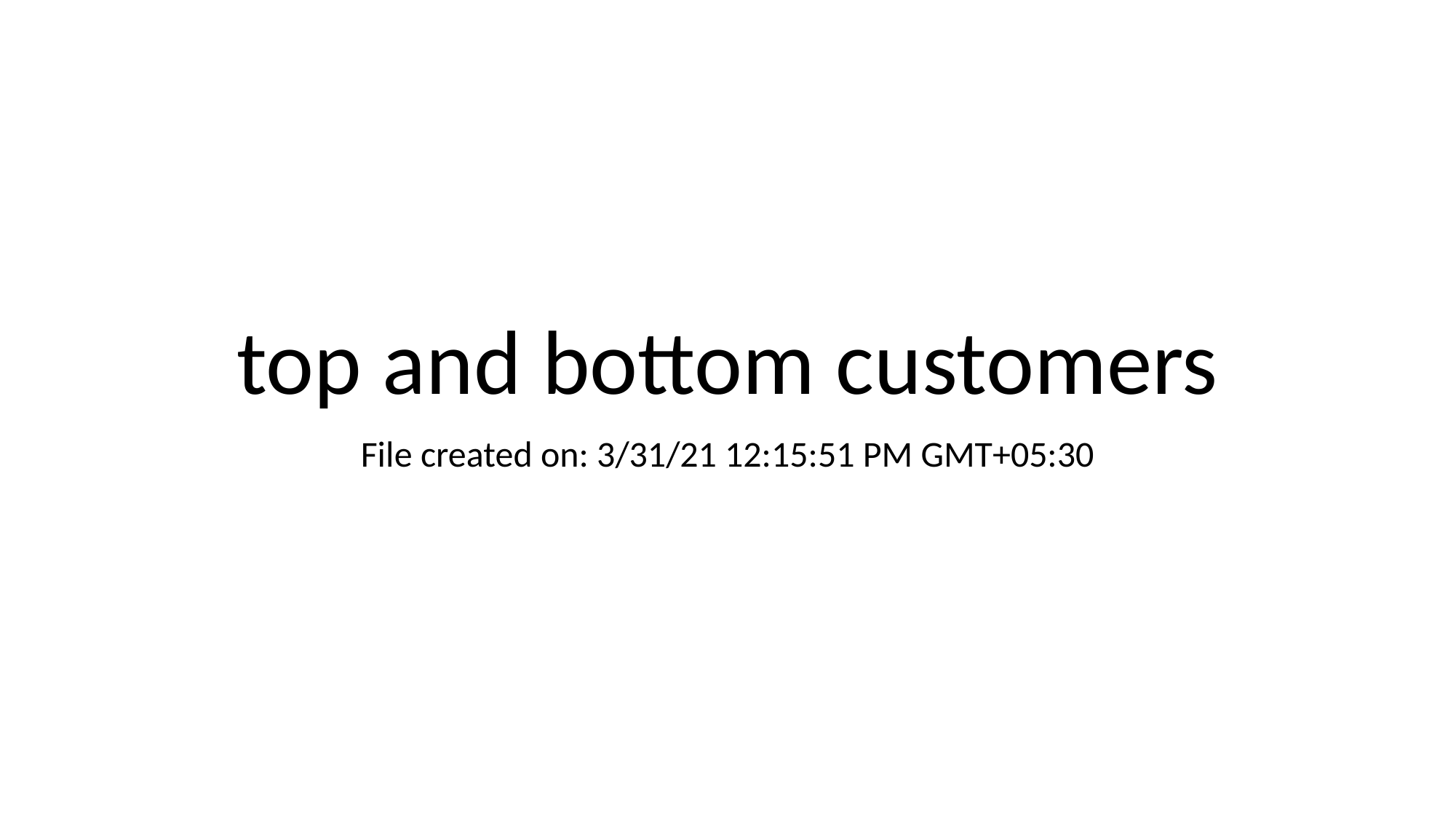

# top and bottom customers
File created on: 3/31/21 12:15:51 PM GMT+05:30